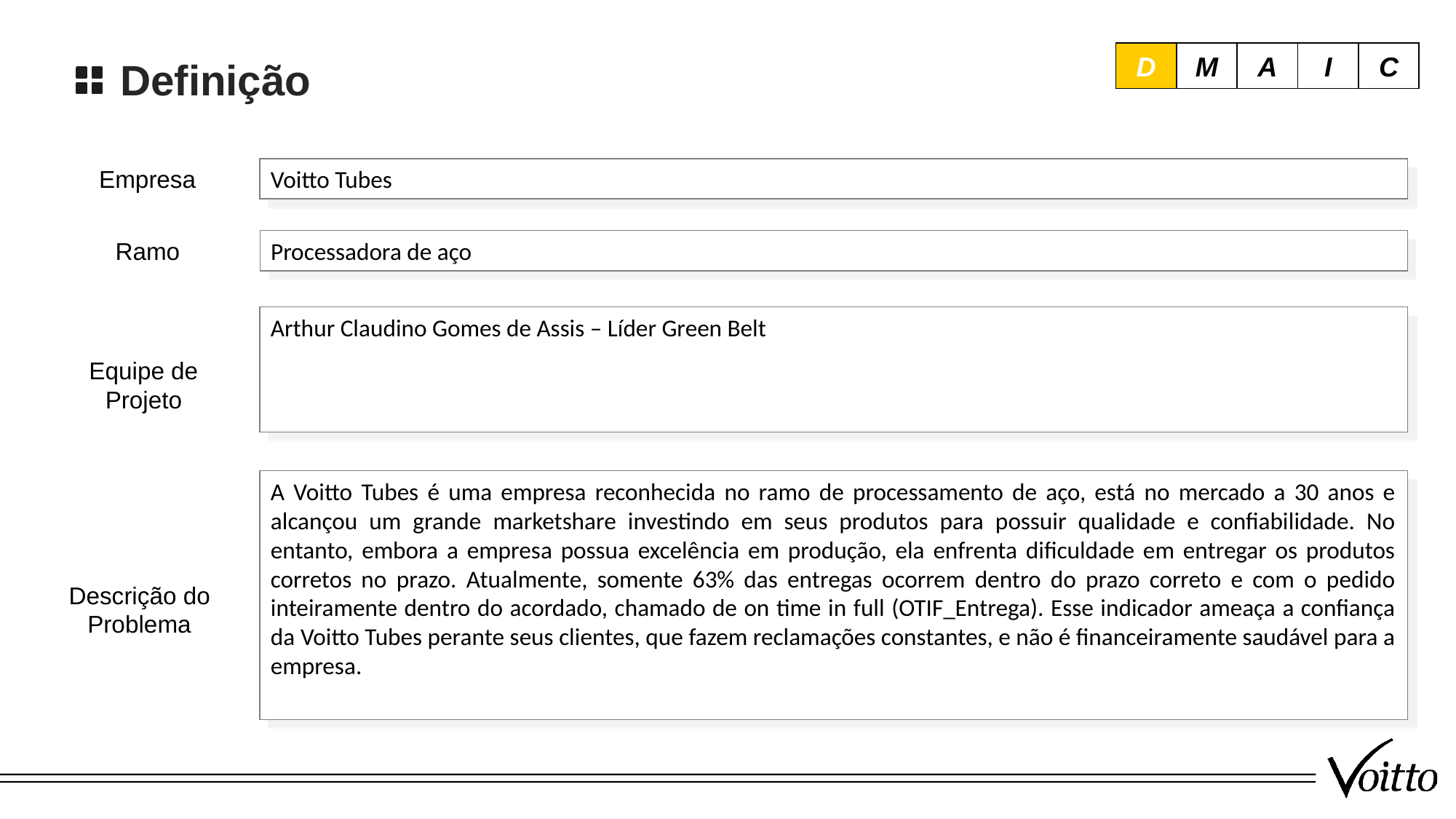

Definição
D
M
A
I
C
Empresa
Voitto Tubes
Ramo
Processadora de aço
Arthur Claudino Gomes de Assis – Líder Green Belt
Equipe de Projeto
A Voitto Tubes é uma empresa reconhecida no ramo de processamento de aço, está no mercado a 30 anos e alcançou um grande marketshare investindo em seus produtos para possuir qualidade e confiabilidade. No entanto, embora a empresa possua excelência em produção, ela enfrenta dificuldade em entregar os produtos corretos no prazo. Atualmente, somente 63% das entregas ocorrem dentro do prazo correto e com o pedido inteiramente dentro do acordado, chamado de on time in full (OTIF_Entrega). Esse indicador ameaça a confiança da Voitto Tubes perante seus clientes, que fazem reclamações constantes, e não é financeiramente saudável para a empresa.
Descrição do Problema